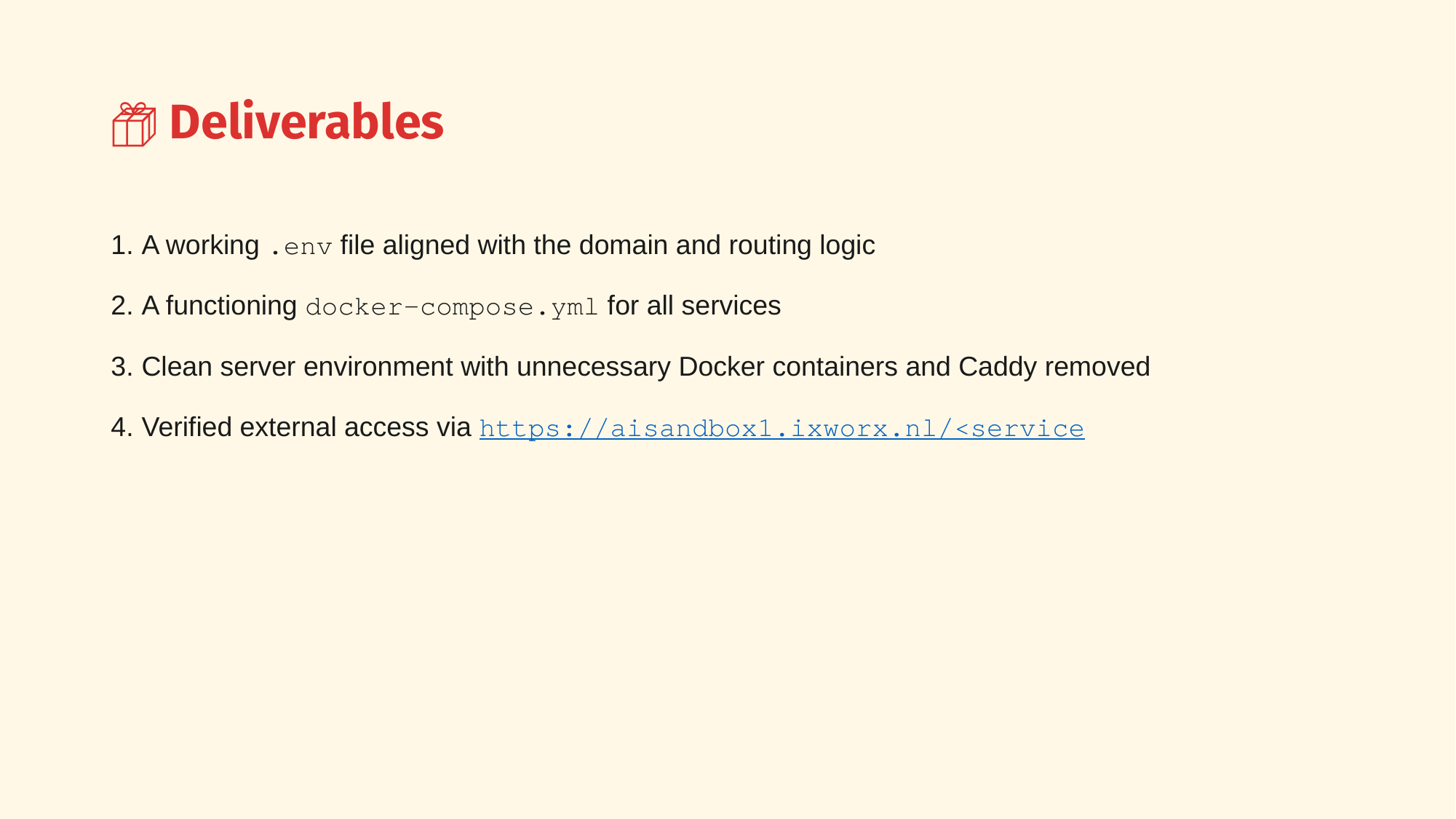

# 📦 Deliverables
A working .env file aligned with the domain and routing logic
A functioning docker-compose.yml for all services
Clean server environment with unnecessary Docker containers and Caddy removed
Verified external access via https://aisandbox1.ixworx.nl/<service